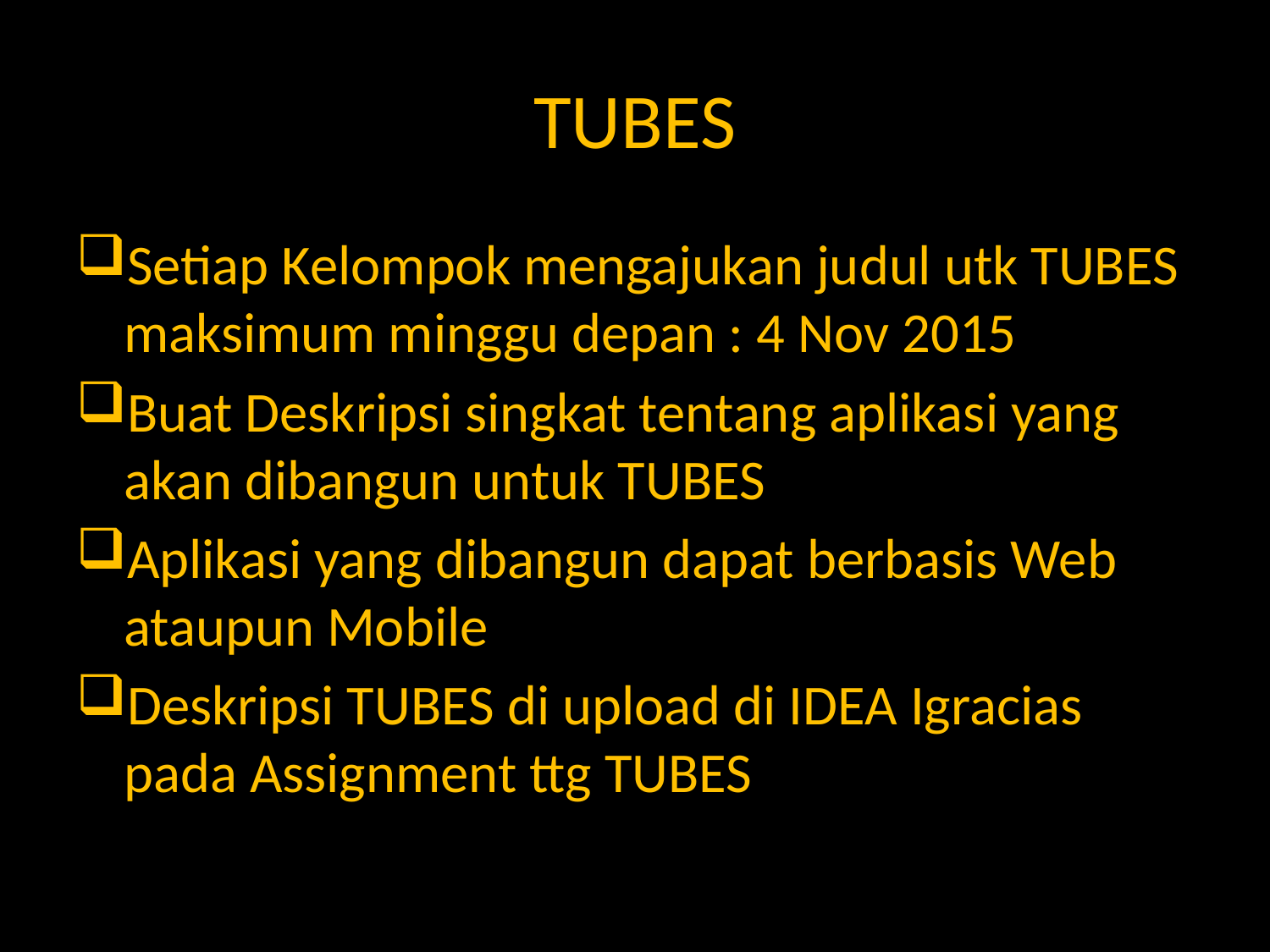

# TUBES
Setiap Kelompok mengajukan judul utk TUBES maksimum minggu depan : 4 Nov 2015
Buat Deskripsi singkat tentang aplikasi yang akan dibangun untuk TUBES
Aplikasi yang dibangun dapat berbasis Web ataupun Mobile
Deskripsi TUBES di upload di IDEA Igracias pada Assignment ttg TUBES